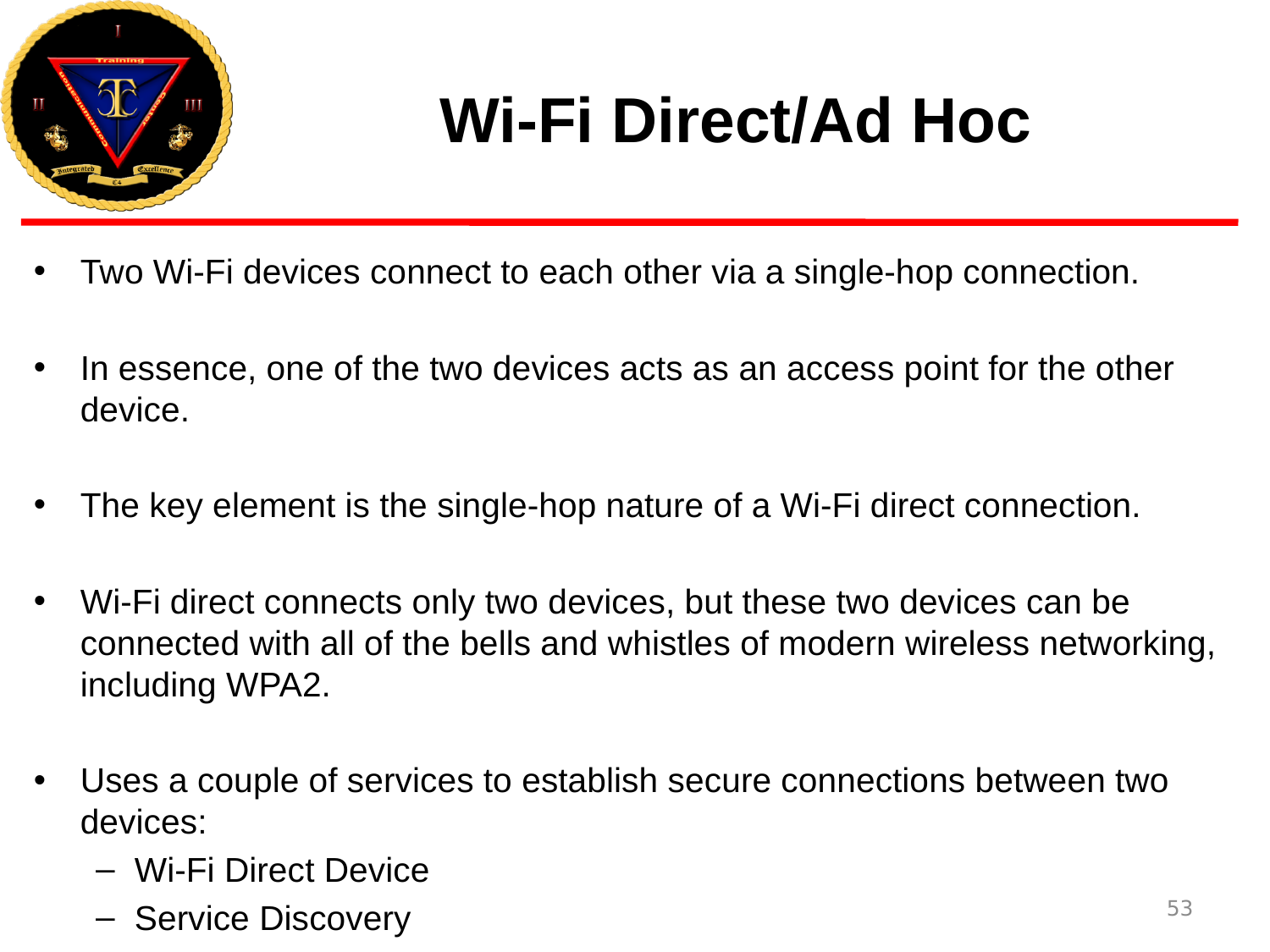

# Wi-Fi Direct/Ad Hoc
Two Wi-Fi devices connect to each other via a single-hop connection.

In essence, one of the two devices acts as an access point for the other device.

The key element is the single-hop nature of a Wi-Fi direct connection.

Wi-Fi direct connects only two devices, but these two devices can be connected with all of the bells and whistles of modern wireless networking, including WPA2.

Uses a couple of services to establish secure connections between two devices:
Wi-Fi Direct Device
Service Discovery
53